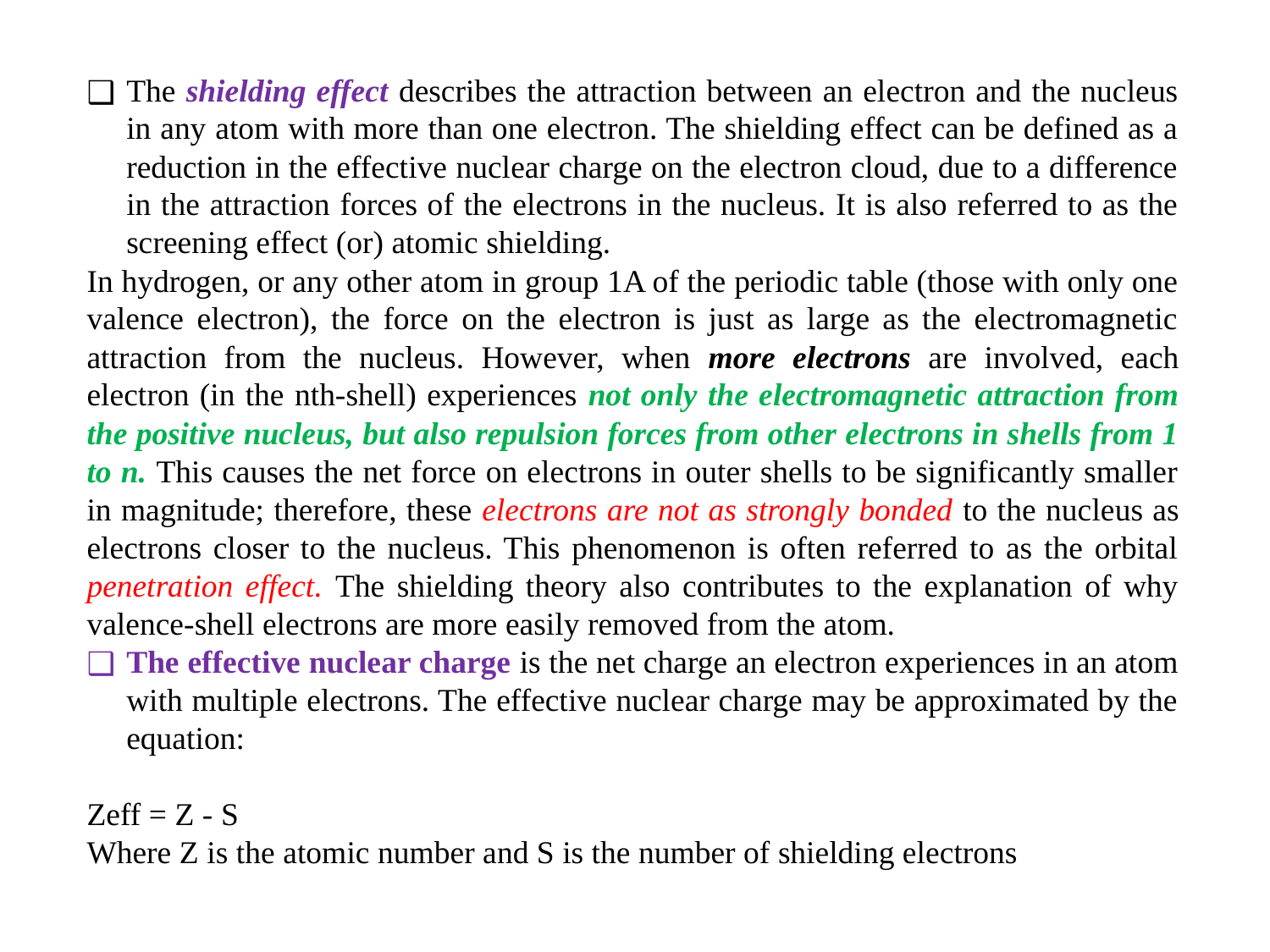

The shielding effect describes the attraction between an electron and the nucleus in any atom with more than one electron. The shielding effect can be defined as a reduction in the effective nuclear charge on the electron cloud, due to a difference in the attraction forces of the electrons in the nucleus. It is also referred to as the screening effect (or) atomic shielding.
In hydrogen, or any other atom in group 1A of the periodic table (those with only one valence electron), the force on the electron is just as large as the electromagnetic attraction from the nucleus. However, when more electrons are involved, each electron (in the nth-shell) experiences not only the electromagnetic attraction from the positive nucleus, but also repulsion forces from other electrons in shells from 1 to n. This causes the net force on electrons in outer shells to be significantly smaller in magnitude; therefore, these electrons are not as strongly bonded to the nucleus as electrons closer to the nucleus. This phenomenon is often referred to as the orbital penetration effect. The shielding theory also contributes to the explanation of why valence-shell electrons are more easily removed from the atom.
The effective nuclear charge is the net charge an electron experiences in an atom with multiple electrons. The effective nuclear charge may be approximated by the equation:

Zeff = Z - S
Where Z is the atomic number and S is the number of shielding electrons